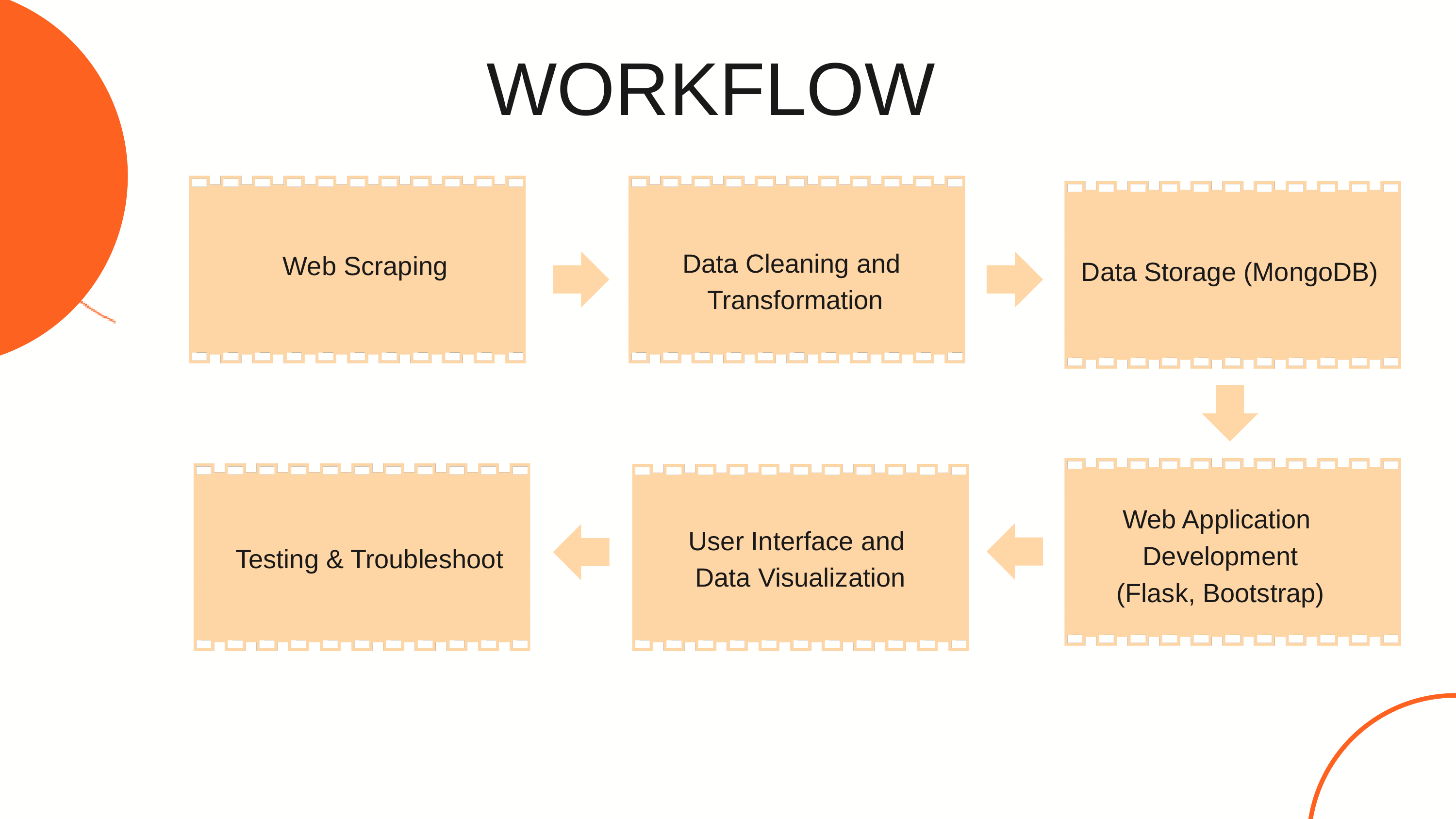

WORKFLOW

Data Cleaning and
 Transformation
Web Scraping
Data Storage (MongoDB)

Web Application
 Development
 (Flask, Bootstrap)

User Interface and
Data Visualization

Testing & Troubleshoot